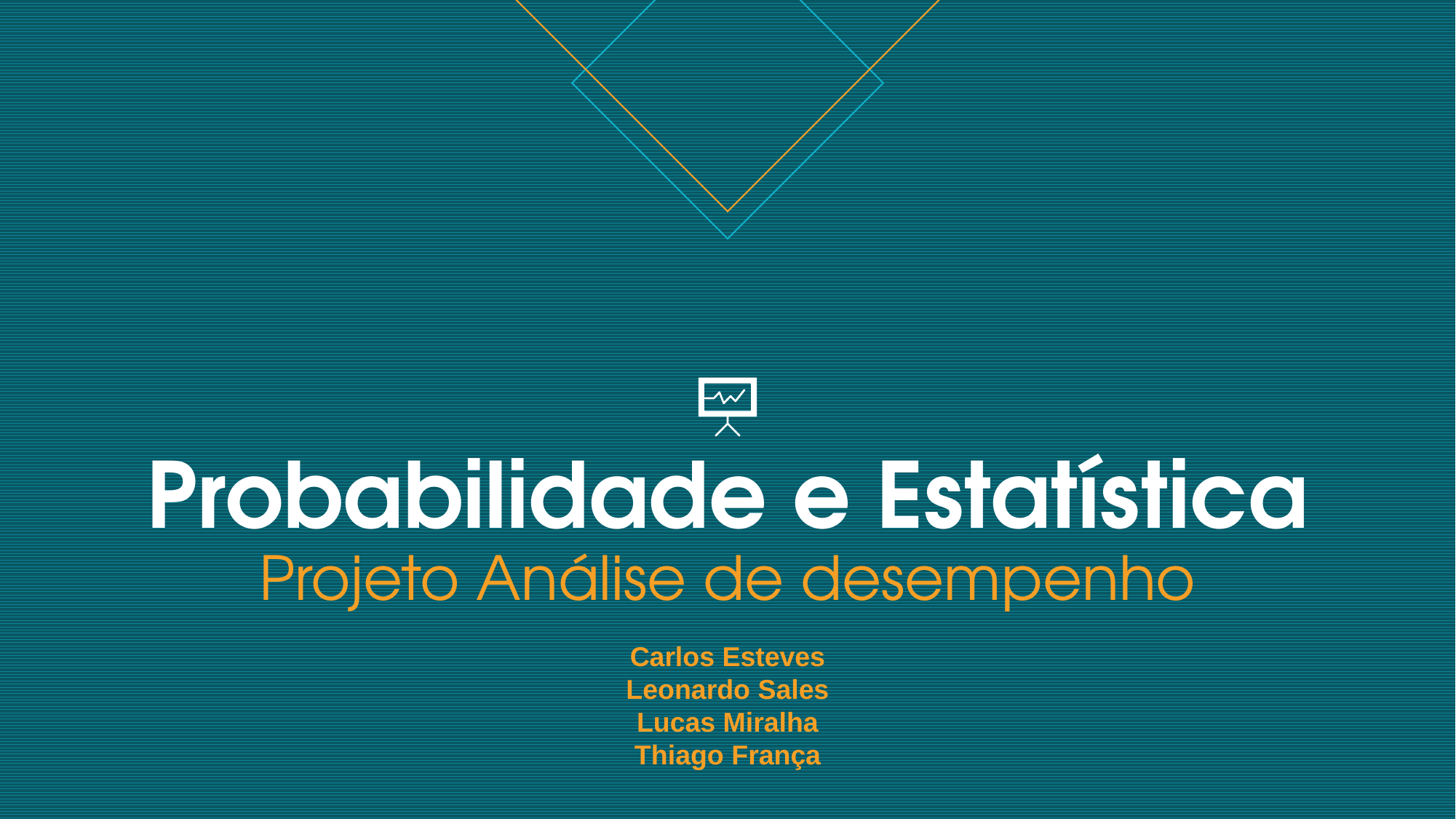

# Probabilidade e Estatística Projeto Análise de desempenho
Carlos Esteves
Leonardo Sales
Lucas Miralha
Thiago França